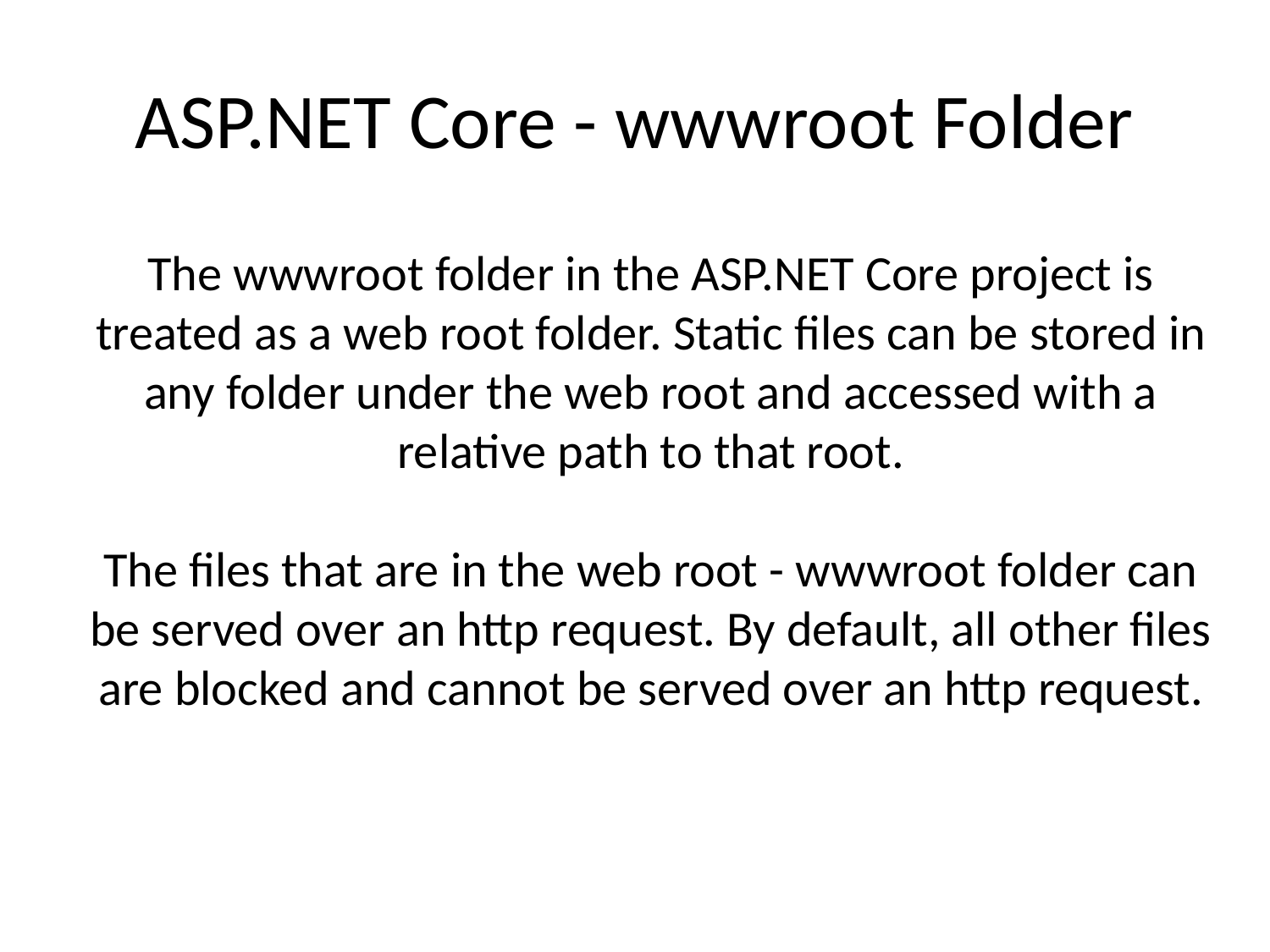

# ASP.NET Core - wwwroot Folder

The wwwroot folder in the ASP.NET Core project is treated as a web root folder. Static files can be stored in any folder under the web root and accessed with a relative path to that root.

The files that are in the web root - wwwroot folder can be served over an http request. By default, all other files are blocked and cannot be served over an http request.